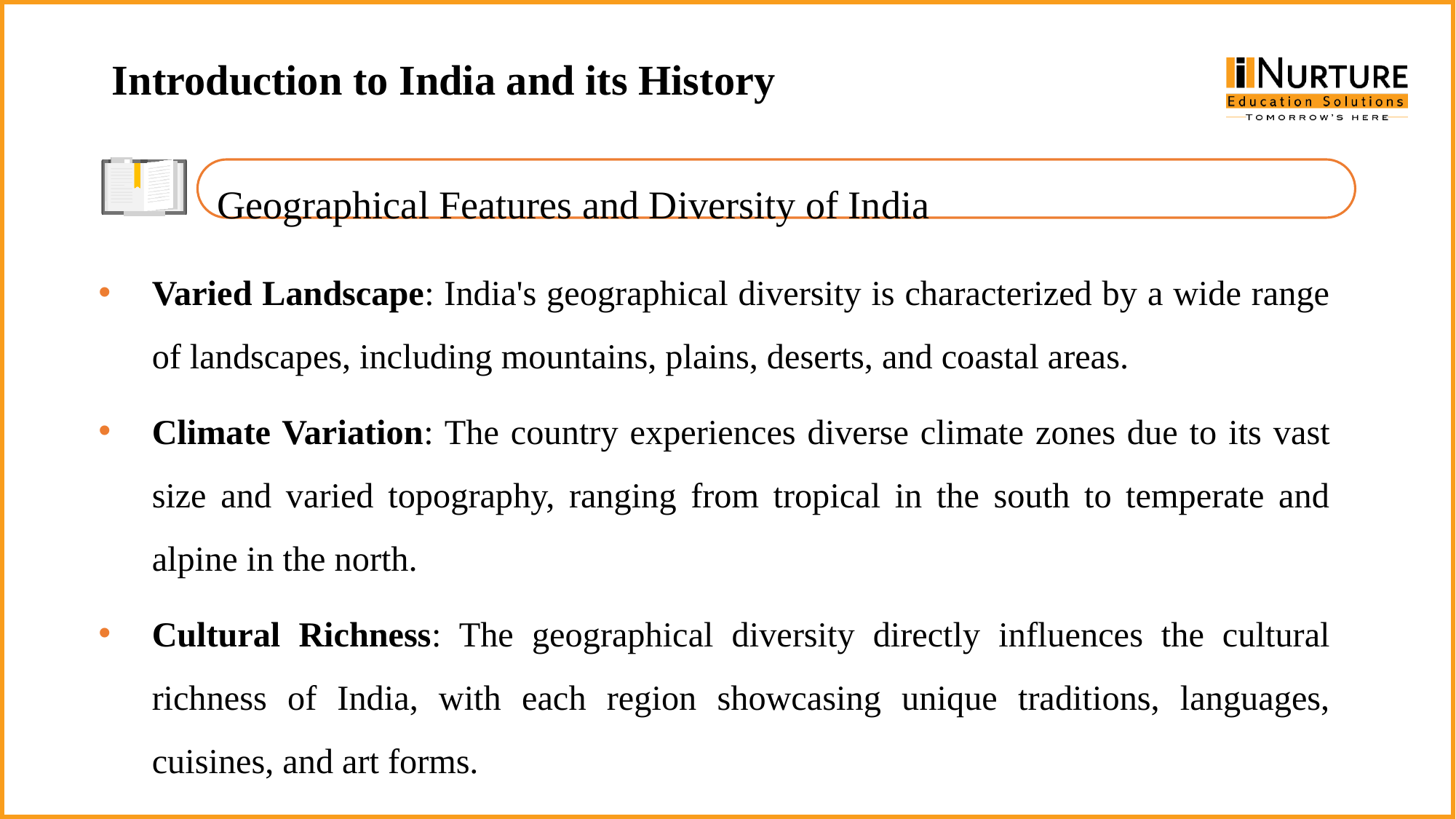

Introduction to India and its History

Geographical Features and Diversity of India

Varied Landscape: India's geographical diversity is characterized by a wide range of landscapes, including mountains, plains, deserts, and coastal areas.
Climate Variation: The country experiences diverse climate zones due to its vast size and varied topography, ranging from tropical in the south to temperate and alpine in the north.
Cultural Richness: The geographical diversity directly influences the cultural richness of India, with each region showcasing unique traditions, languages, cuisines, and art forms.